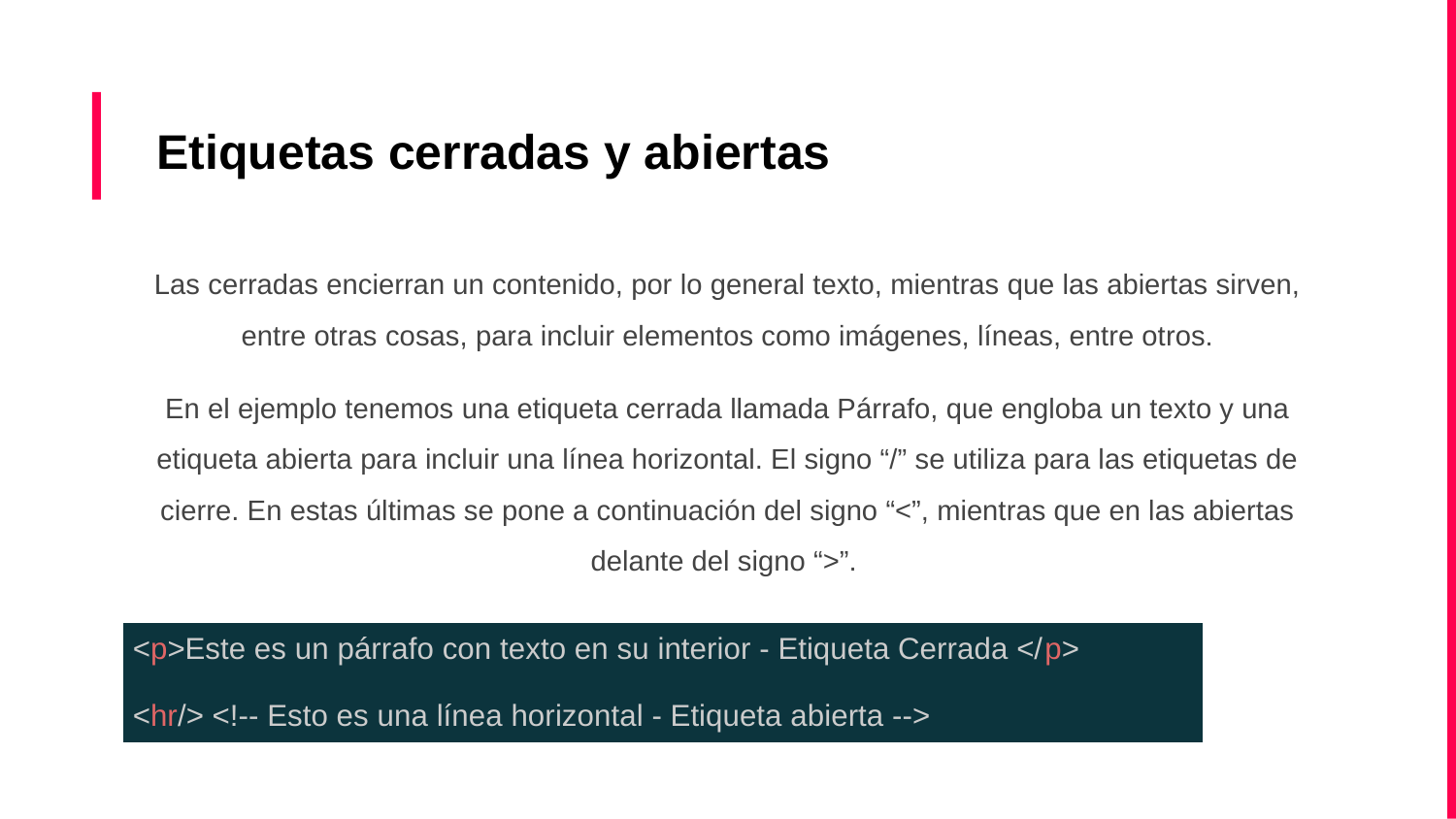

# Etiquetas cerradas y abiertas
Las cerradas encierran un contenido, por lo general texto, mientras que las abiertas sirven, entre otras cosas, para incluir elementos como imágenes, líneas, entre otros.
En el ejemplo tenemos una etiqueta cerrada llamada Párrafo, que engloba un texto y una etiqueta abierta para incluir una línea horizontal. El signo “/” se utiliza para las etiquetas de cierre. En estas últimas se pone a continuación del signo “<”, mientras que en las abiertas delante del signo “>”.

| <p>Este es un párrafo con texto en su interior - Etiqueta Cerrada </p> <hr/> <!-- Esto es una línea horizontal - Etiqueta abierta --> |
| --- |